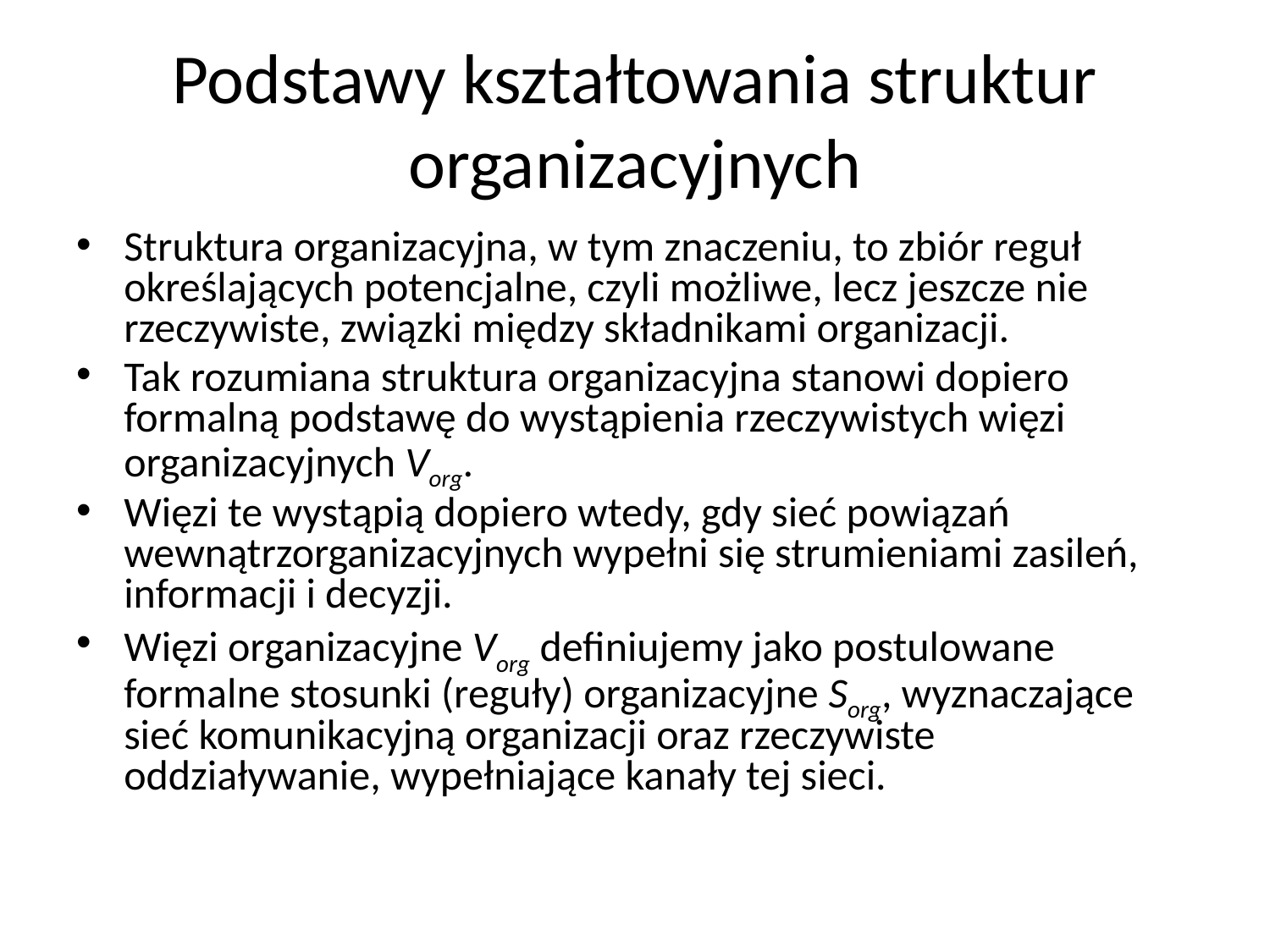

# Podstawy kształtowania struktur organizacyjnych
Struktura organizacyjna, w tym znaczeniu, to zbiór reguł określających potencjalne, czyli możliwe, lecz jeszcze nie rzeczywiste, związki między składnikami organizacji.
Tak rozumiana struktura organizacyjna stanowi dopiero formalną podstawę do wystąpienia rzeczywistych więzi organizacyjnych Vorg.
Więzi te wystąpią dopiero wtedy, gdy sieć powiązań wewnątrzorganizacyjnych wypełni się strumieniami zasileń, informacji i decyzji.
Więzi organizacyjne Vorg definiujemy jako postulowane formalne stosunki (reguły) organizacyjne Sorg, wyznaczające sieć komunikacyjną organizacji oraz rzeczywiste oddziaływanie, wypełniające kanały tej sieci.